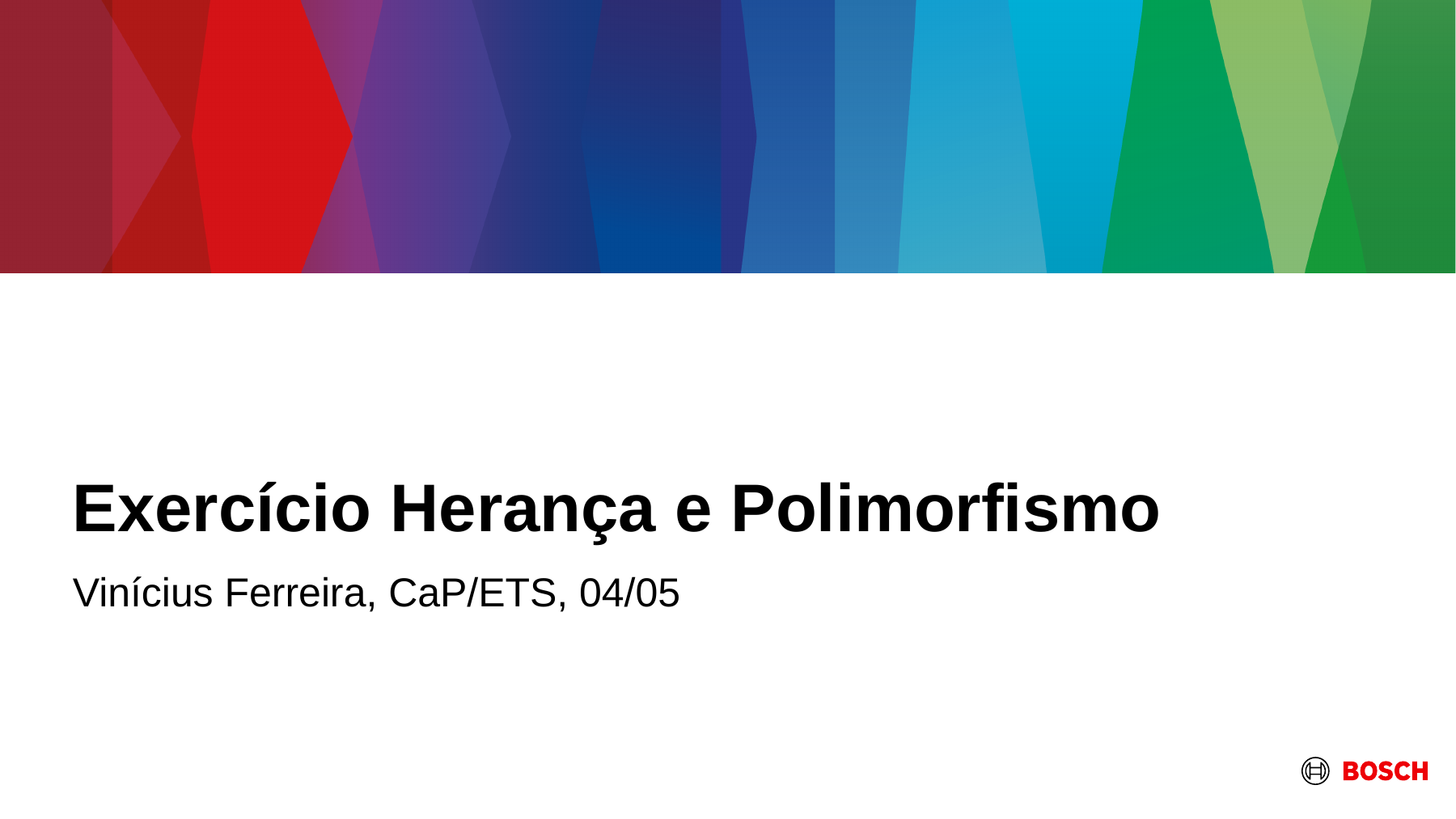

# Exercício Herança e Polimorfismo
Vinícius Ferreira, CaP/ETS, 04/05